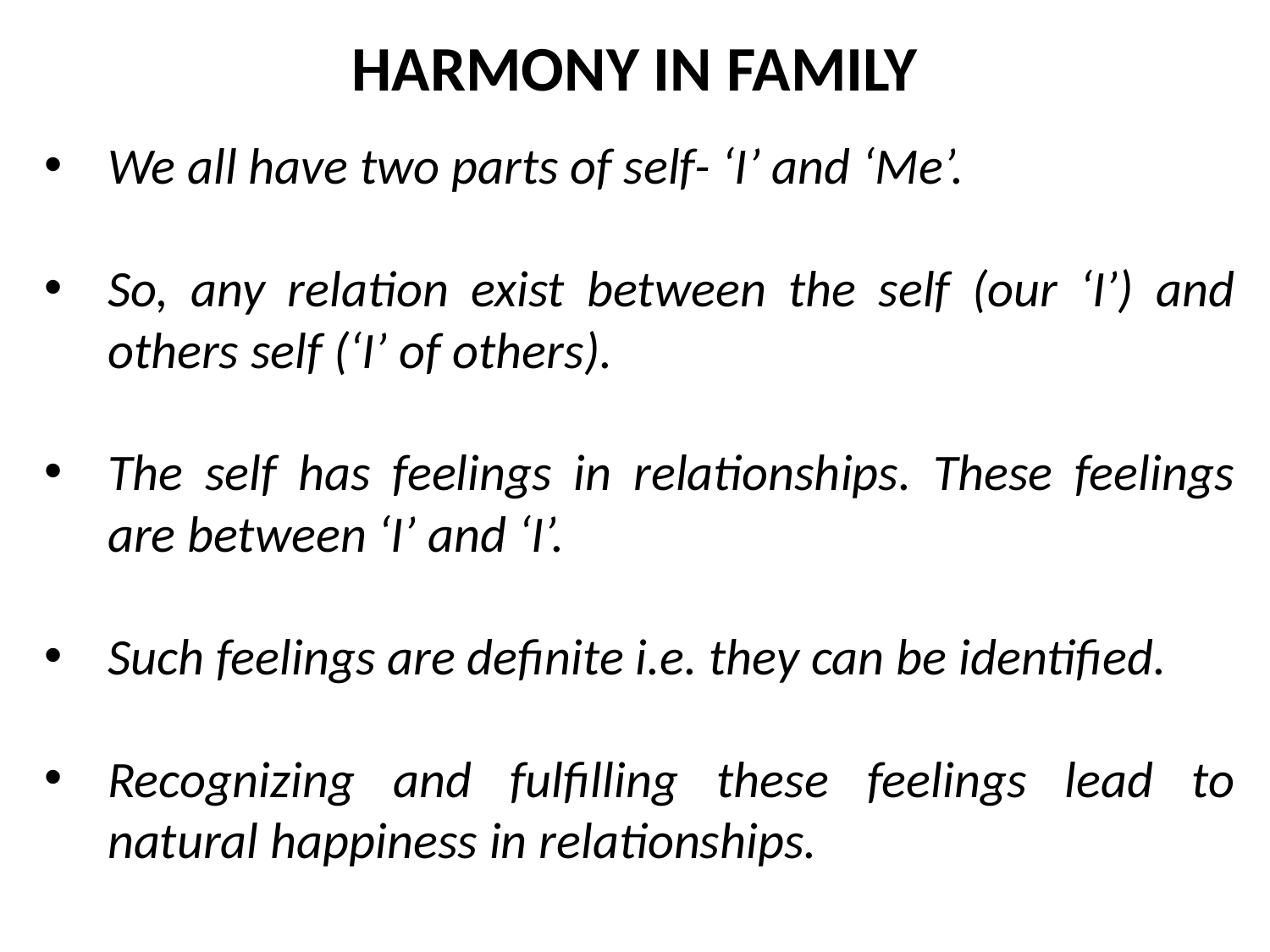

HARMONY IN FAMILY
We all have two parts of self- ‘I’ and ‘Me’.

So, any relation exist between the self (our ‘I’) and others self (‘I’ of others).

The self has feelings in relationships. These feelings are between ‘I’ and ‘I’.

Such feelings are definite i.e. they can be identified.

Recognizing and fulfilling these feelings lead to natural happiness in relationships.